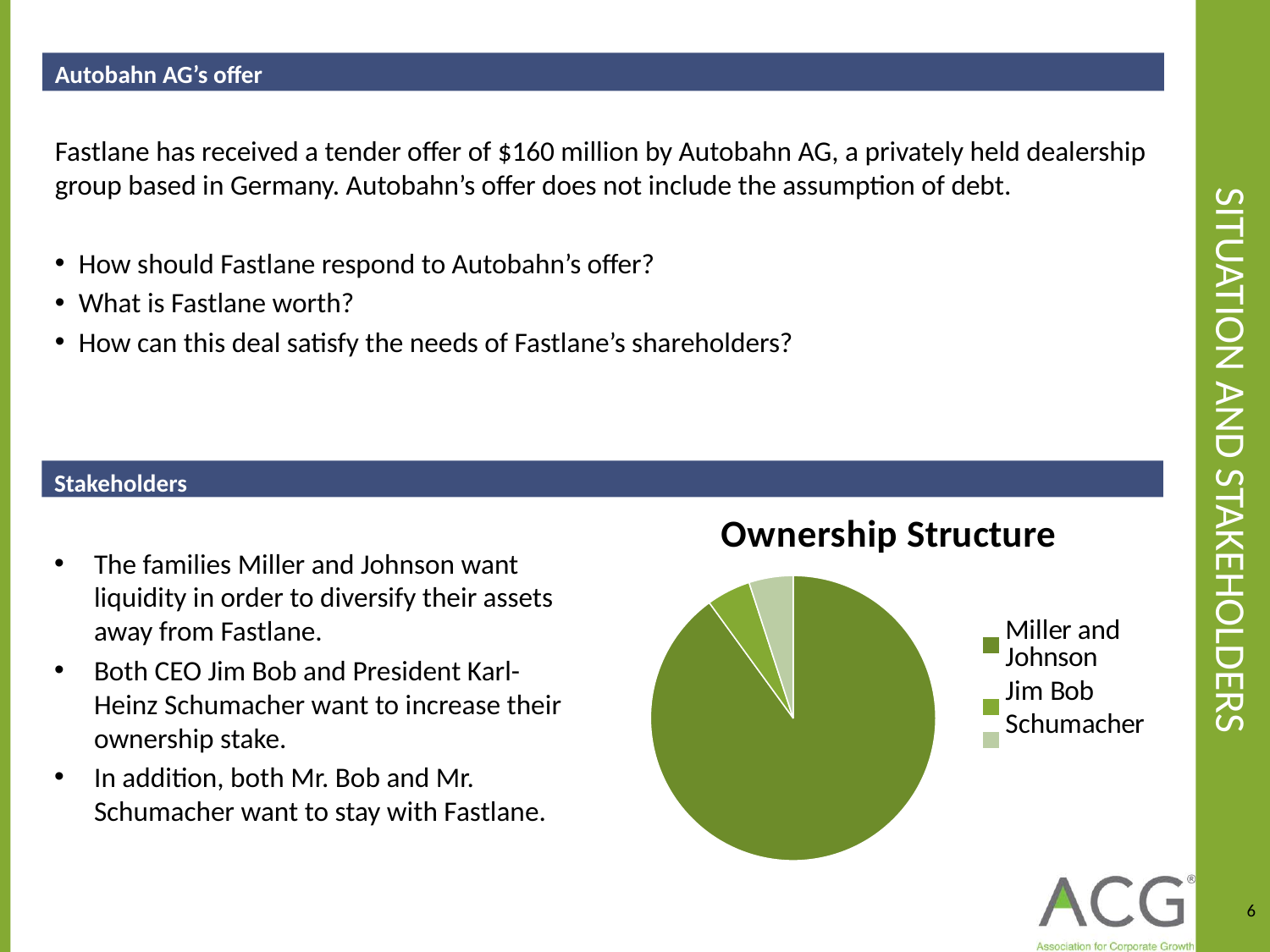

Autobahn AG’s offer
# Situation and Stakeholders
Fastlane has received a tender offer of $160 million by Autobahn AG, a privately held dealership group based in Germany. Autobahn’s offer does not include the assumption of debt.

How should Fastlane respond to Autobahn’s offer?
What is Fastlane worth?
How can this deal satisfy the needs of Fastlane’s shareholders?
Stakeholders

### Chart: Ownership Structure

| Category | Ownership |
|---|---|
| Miller and Johnson | 90.0 |
| Jim Bob | 5.0 |
| Schumacher | 5.0 |
The families Miller and Johnson want liquidity in order to diversify their assets away from Fastlane.
Both CEO Jim Bob and President Karl-Heinz Schumacher want to increase their ownership stake.
In addition, both Mr. Bob and Mr. Schumacher want to stay with Fastlane.
6